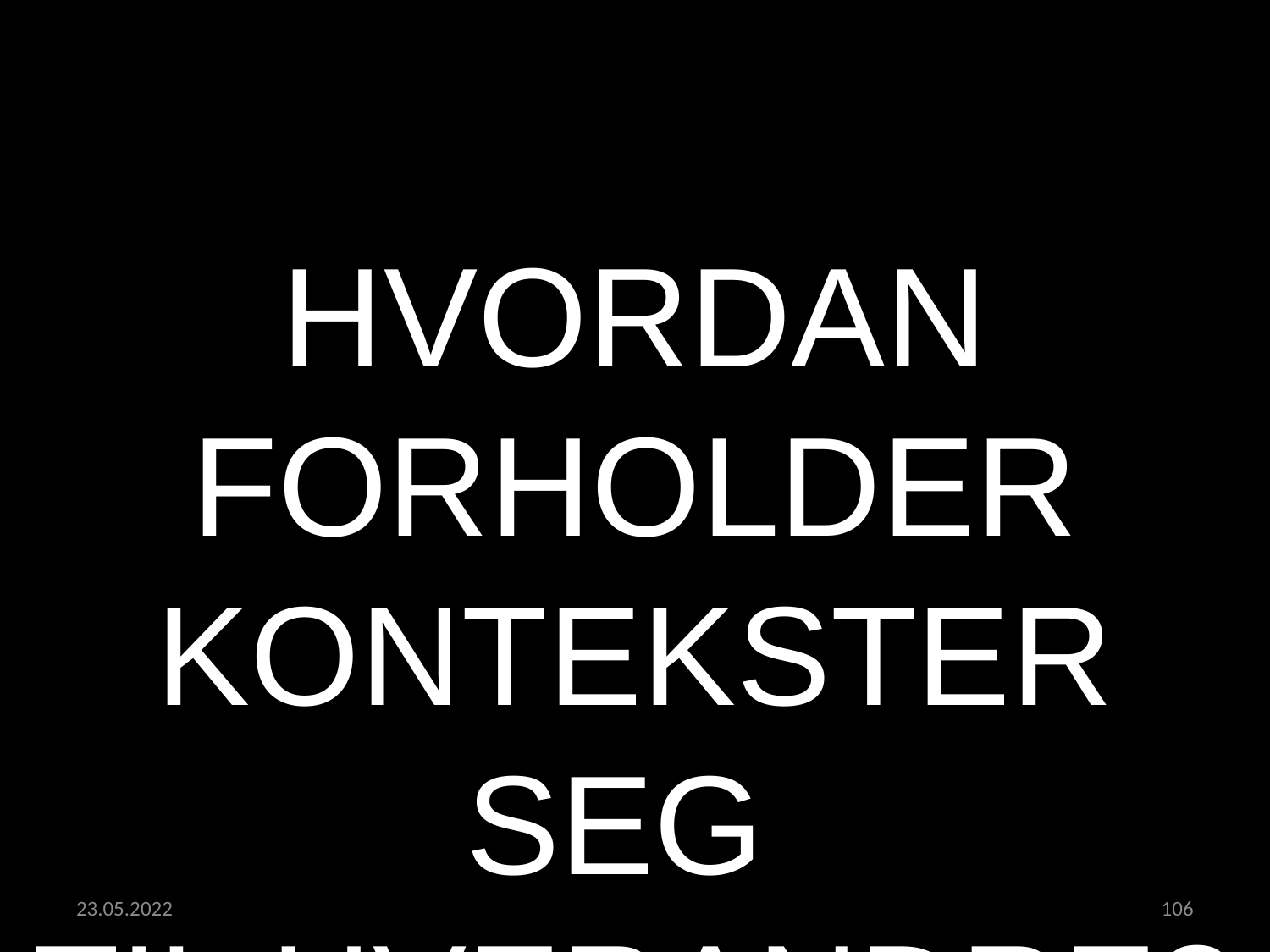

HVORDAN FORHOLDER KONTEKSTER SEG
TIL HVERANDRE?
23.05.2022
106